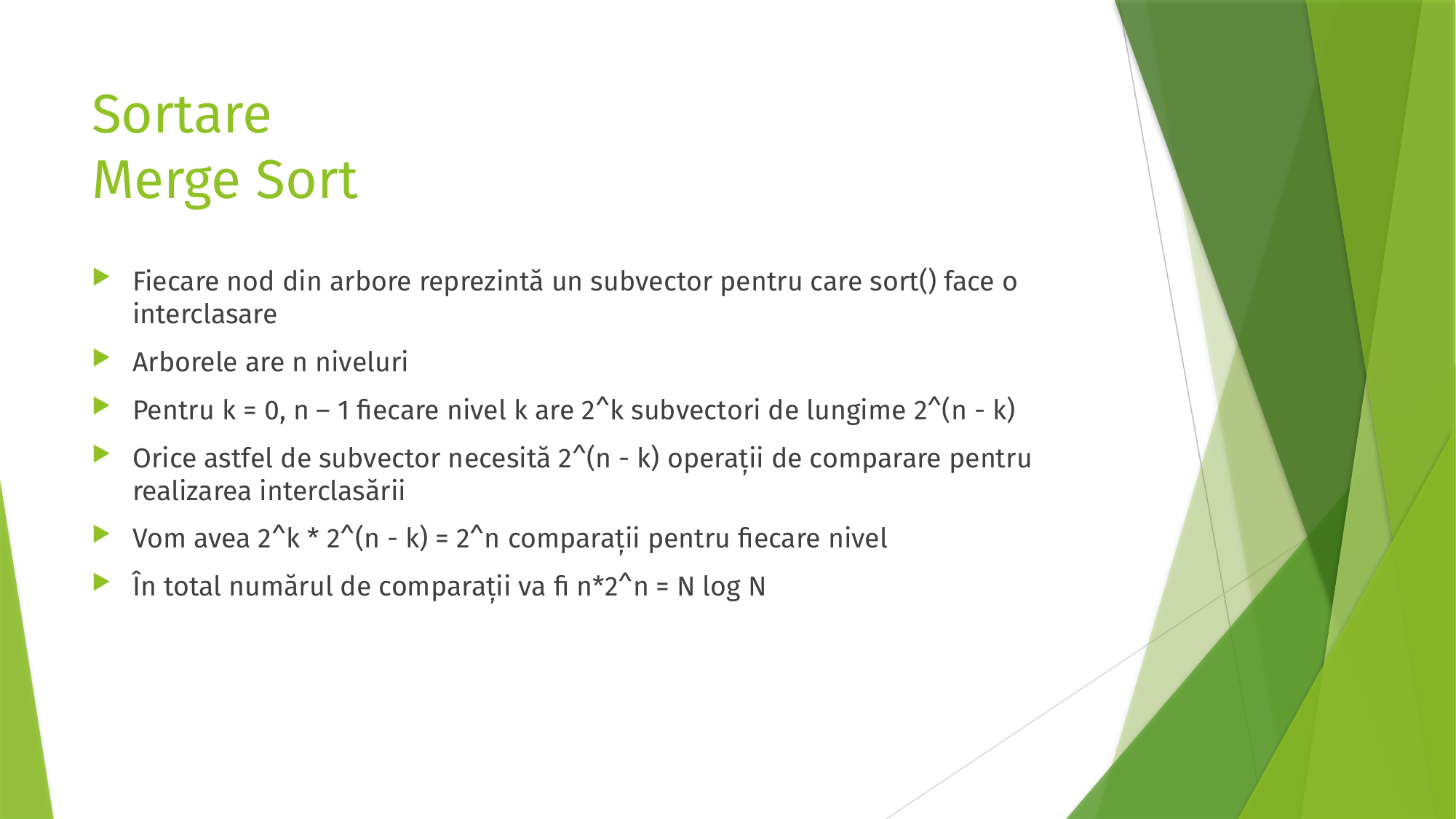

# Sortare Merge Sort
Fiecare nod din arbore reprezintă un subvector pentru care sort() face o interclasare
Arborele are n niveluri
Pentru k = 0, n – 1 fiecare nivel k are 2^k subvectori de lungime 2^(n - k)
Orice astfel de subvector necesită 2^(n - k) operații de comparare pentru realizarea interclasării
Vom avea 2^k * 2^(n - k) = 2^n comparații pentru fiecare nivel
În total numărul de comparații va fi n*2^n = N log N